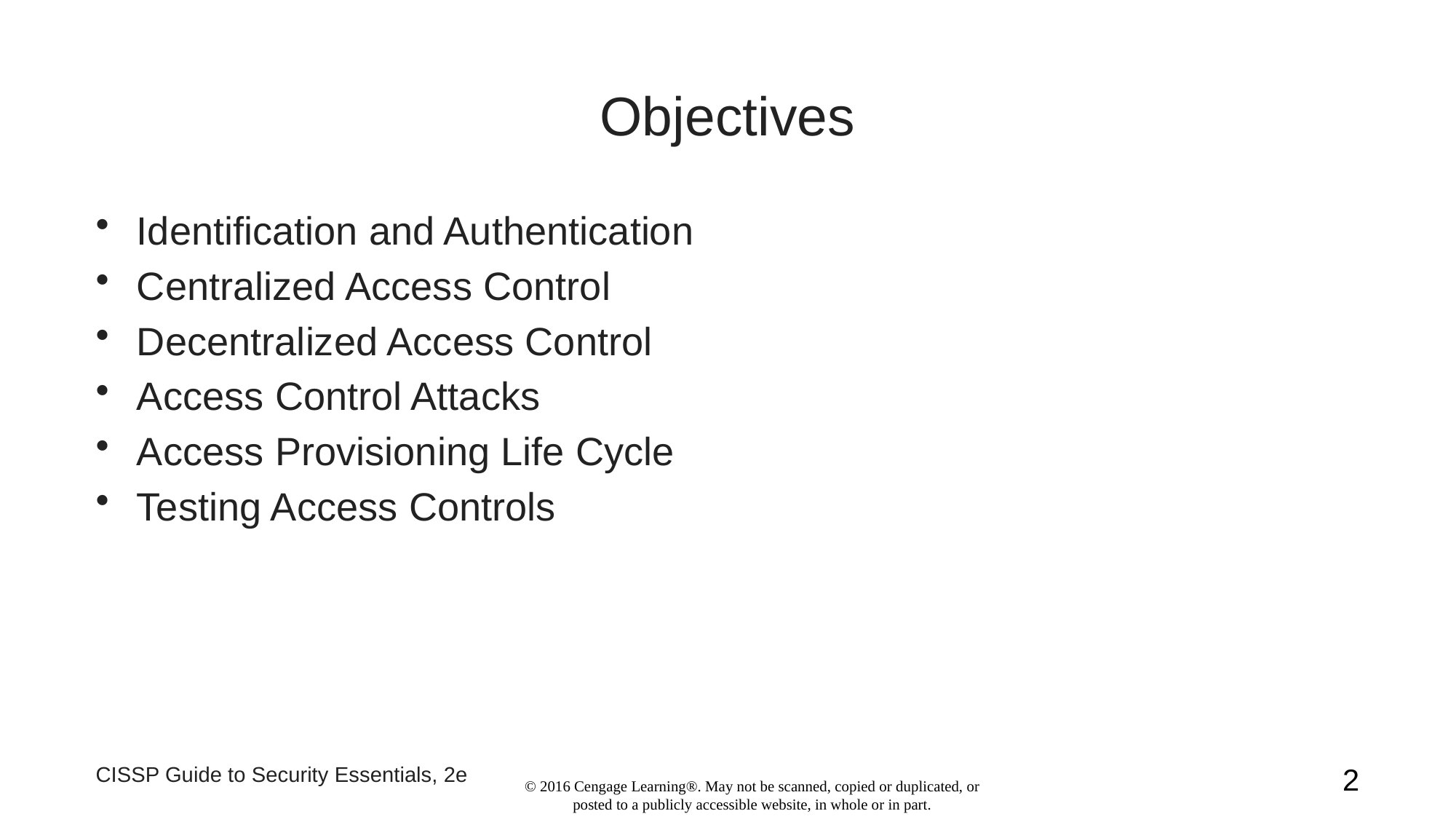

# Objectives
Identification and Authentication
Centralized Access Control
Decentralized Access Control
Access Control Attacks
Access Provisioning Life Cycle
Testing Access Controls
CISSP Guide to Security Essentials, 2e
2
© 2016 Cengage Learning®. May not be scanned, copied or duplicated, or posted to a publicly accessible website, in whole or in part.